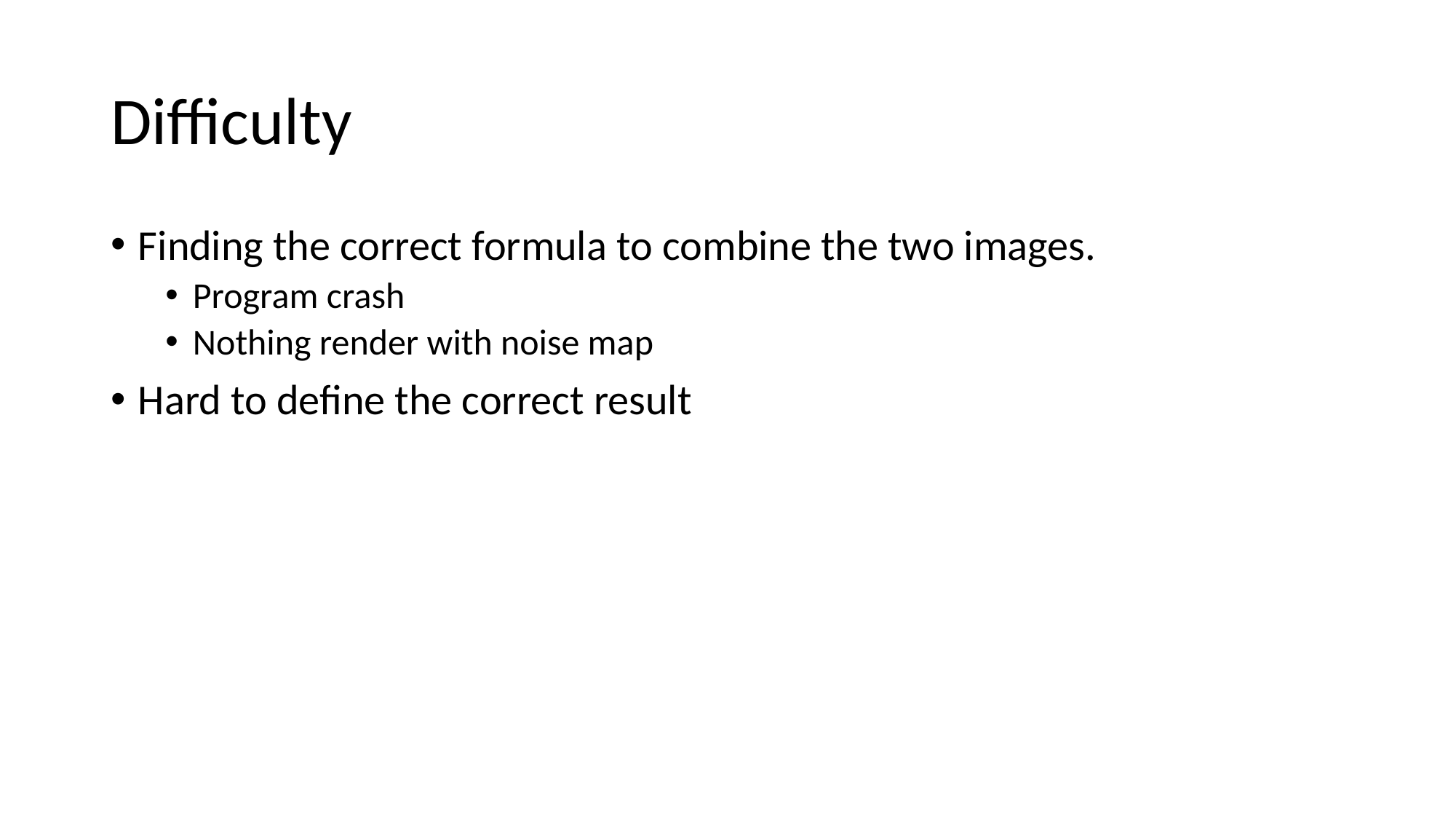

# Difficulty
Finding the correct formula to combine the two images.
Program crash
Nothing render with noise map
Hard to define the correct result